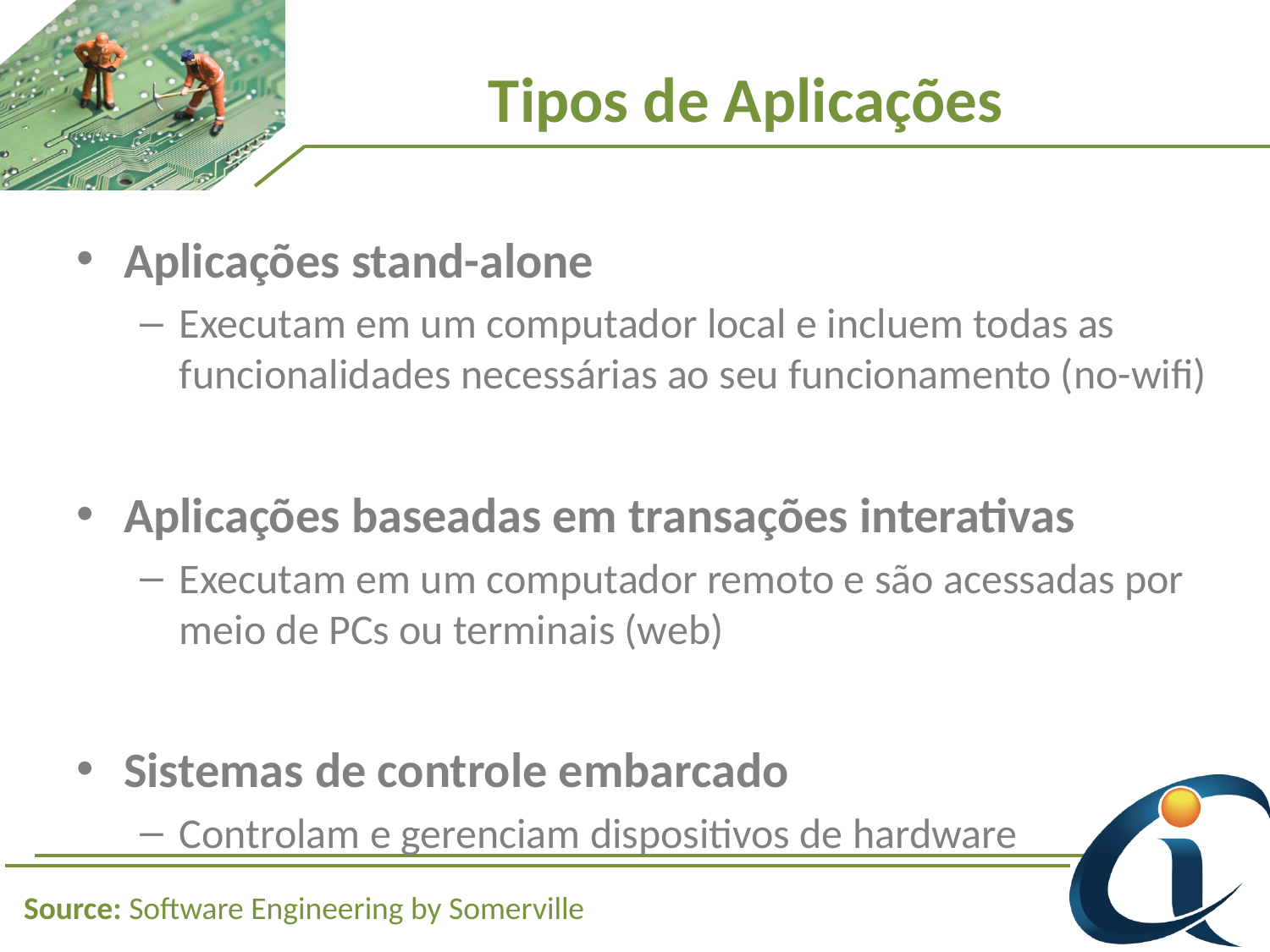

# Tipos de Aplicações
Aplicações stand-alone
Executam em um computador local e incluem todas as funcionalidades necessárias ao seu funcionamento (no-wifi)

Aplicações baseadas em transações interativas
Executam em um computador remoto e são acessadas por meio de PCs ou terminais (web)

Sistemas de controle embarcado
Controlam e gerenciam dispositivos de hardware